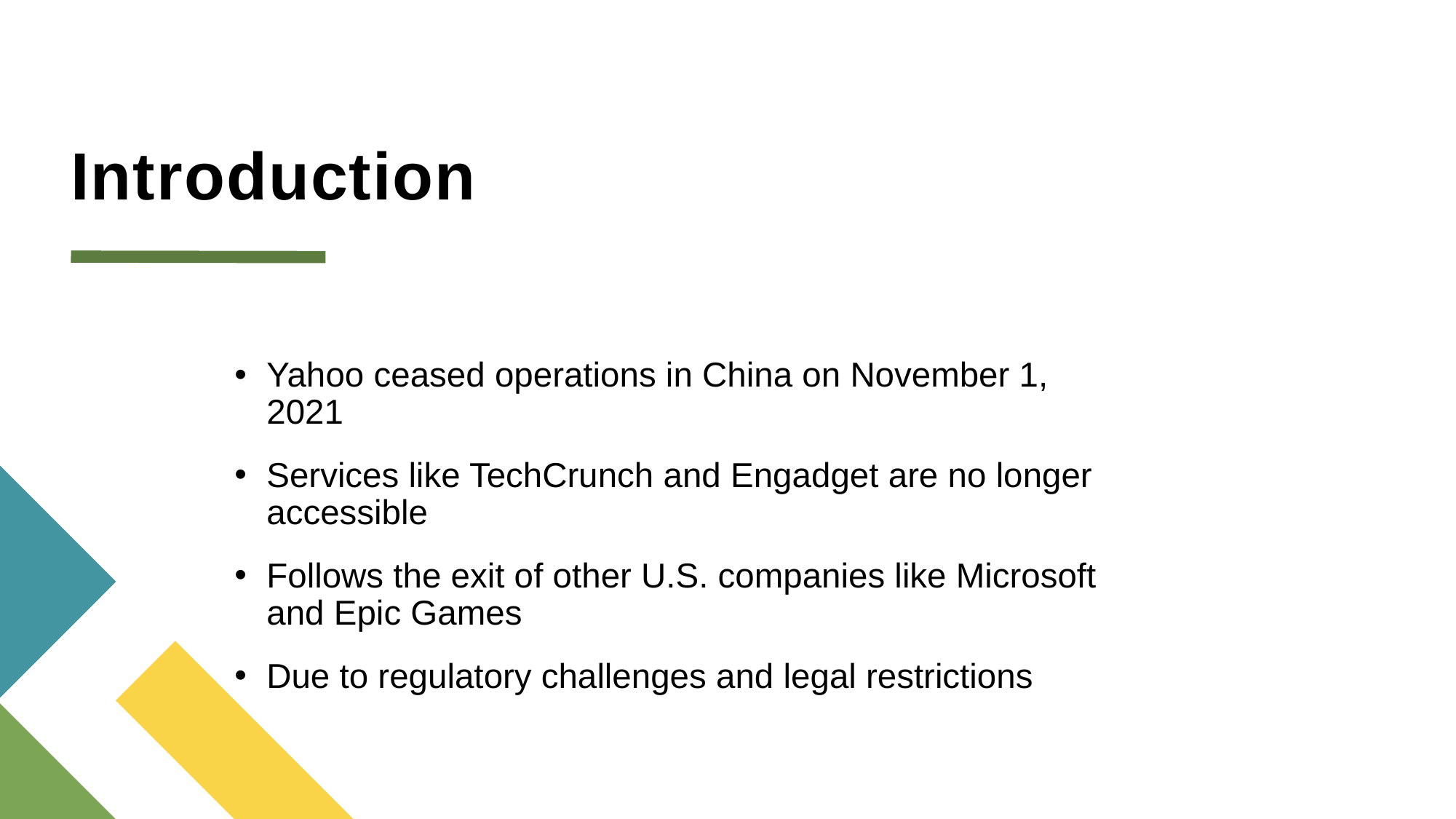

# Introduction

Yahoo ceased operations in China on November 1, 2021
Services like TechCrunch and Engadget are no longer accessible
Follows the exit of other U.S. companies like Microsoft and Epic Games
Due to regulatory challenges and legal restrictions